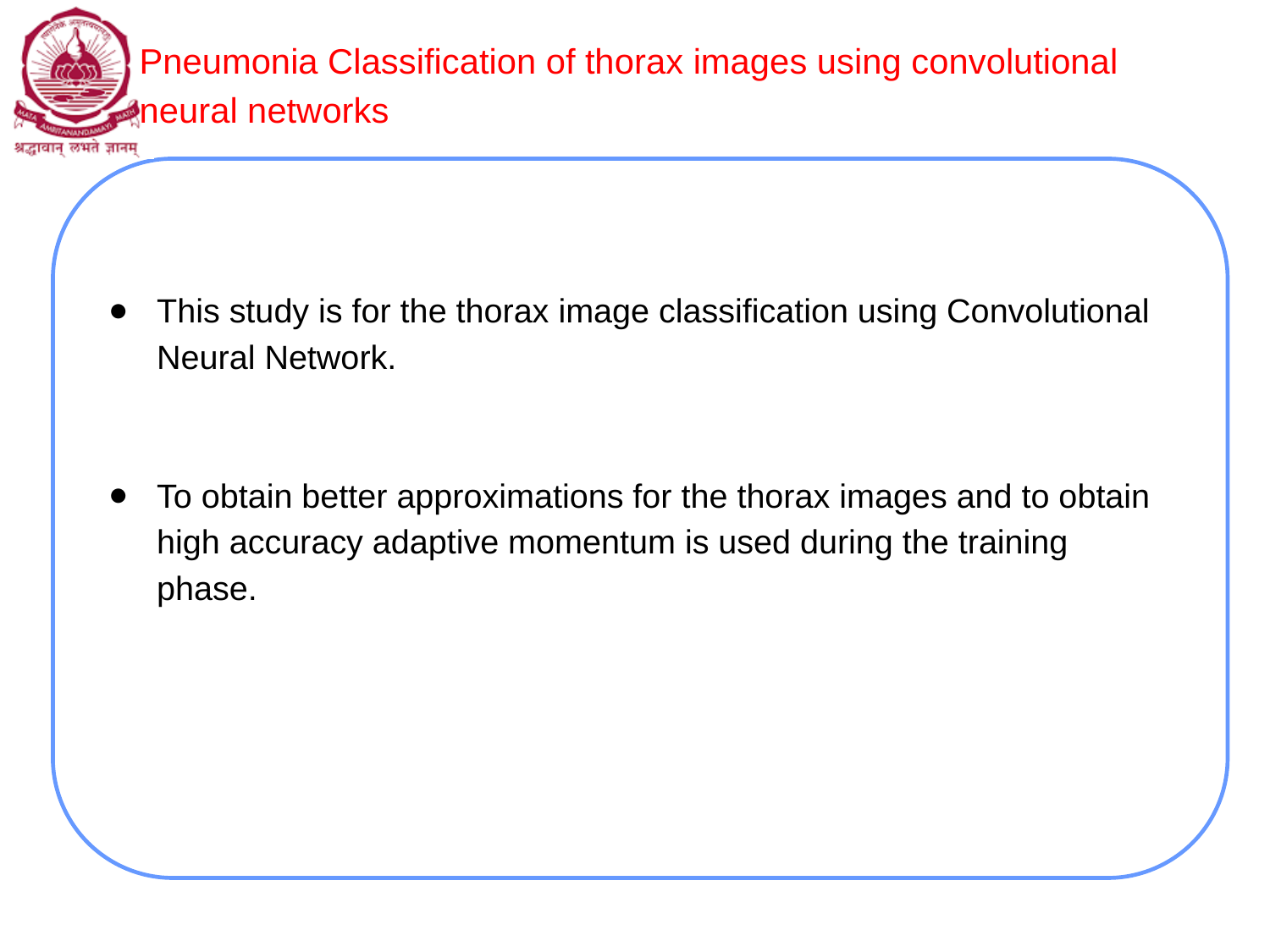

# Pneumonia Classification of thorax images using convolutional neural networks
This study is for the thorax image classification using Convolutional Neural Network.

To obtain better approximations for the thorax images and to obtain high accuracy adaptive momentum is used during the training phase.